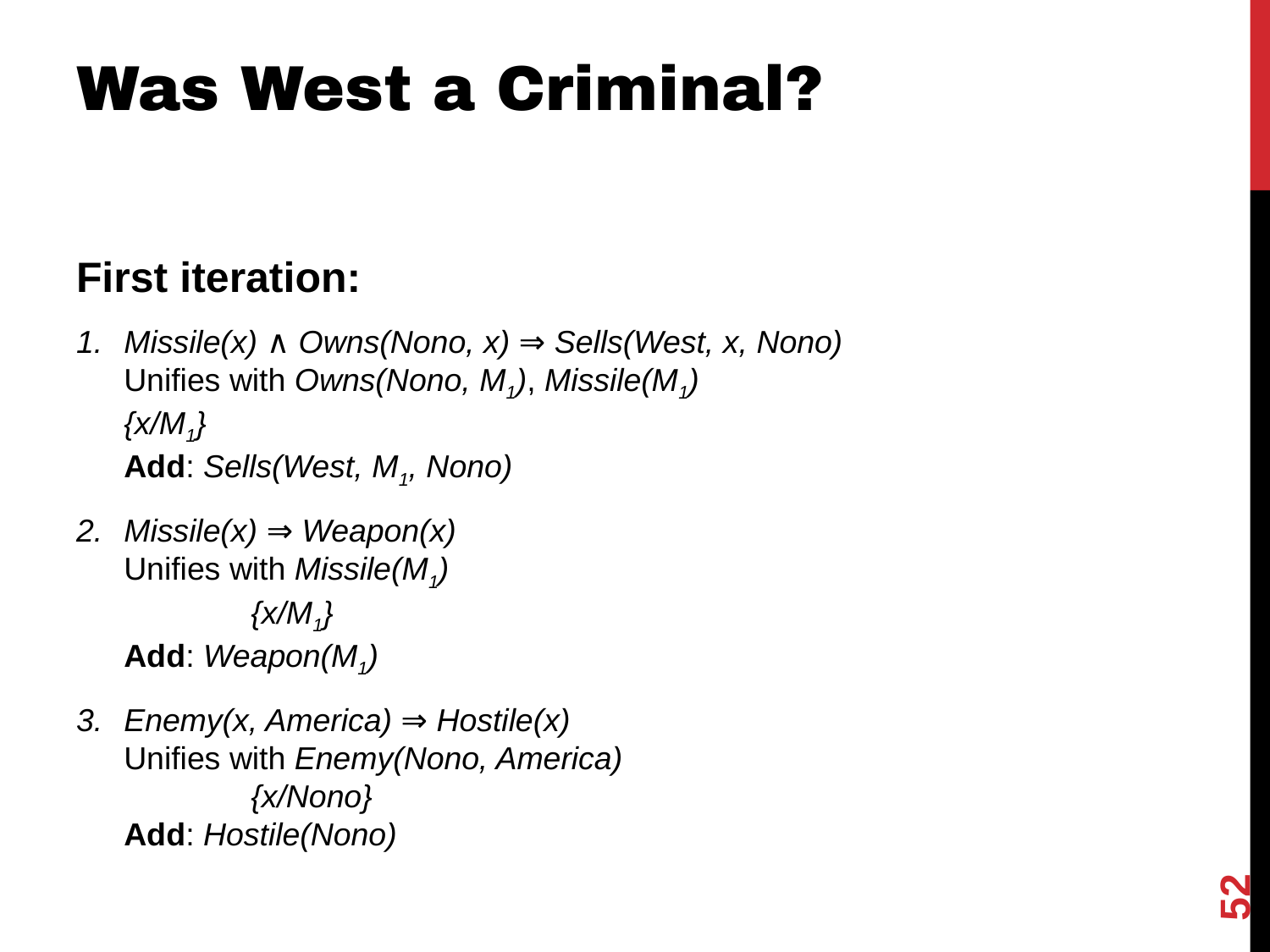

# Was West a Criminal?
First iteration:
Missile(x) ∧ Owns(Nono, x) ⇒ Sells(West, x, Nono)
Unifies with Owns(Nono, M1), Missile(M1) 				{x/M1}
Add: Sells(West, M1, Nono)
Missile(x) ⇒ Weapon(x)
Unifies with Missile(M1) 							{x/M1}
Add: Weapon(M1)
Enemy(x, America) ⇒ Hostile(x)
Unifies with Enemy(Nono, America)  					{x/Nono}
Add: Hostile(Nono)

52